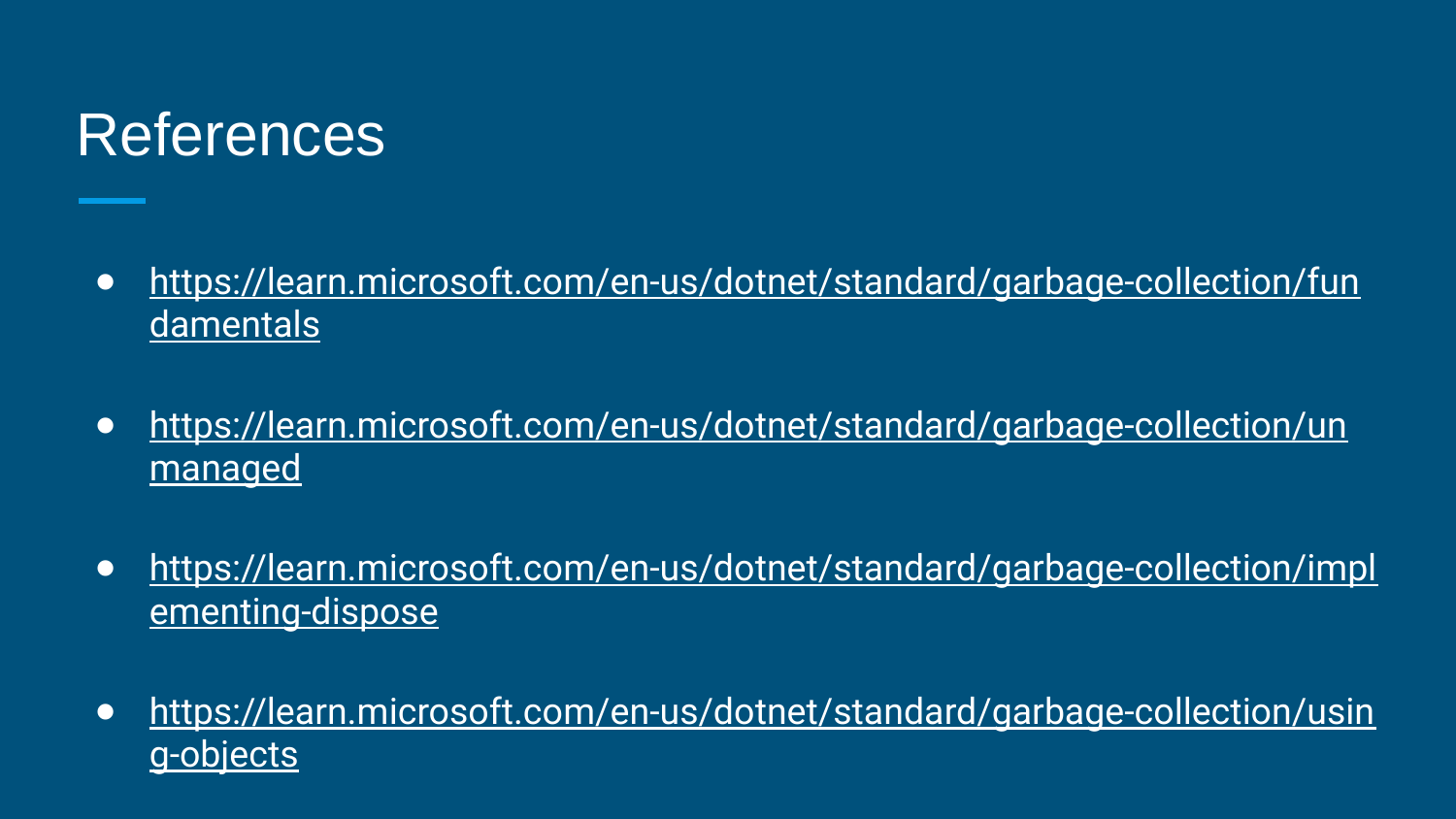

# References
https://learn.microsoft.com/en-us/dotnet/standard/garbage-collection/fundamentals
https://learn.microsoft.com/en-us/dotnet/standard/garbage-collection/unmanaged
https://learn.microsoft.com/en-us/dotnet/standard/garbage-collection/implementing-dispose
https://learn.microsoft.com/en-us/dotnet/standard/garbage-collection/using-objects
https://www.slideshare.net/Kamal1997/gc-in-c